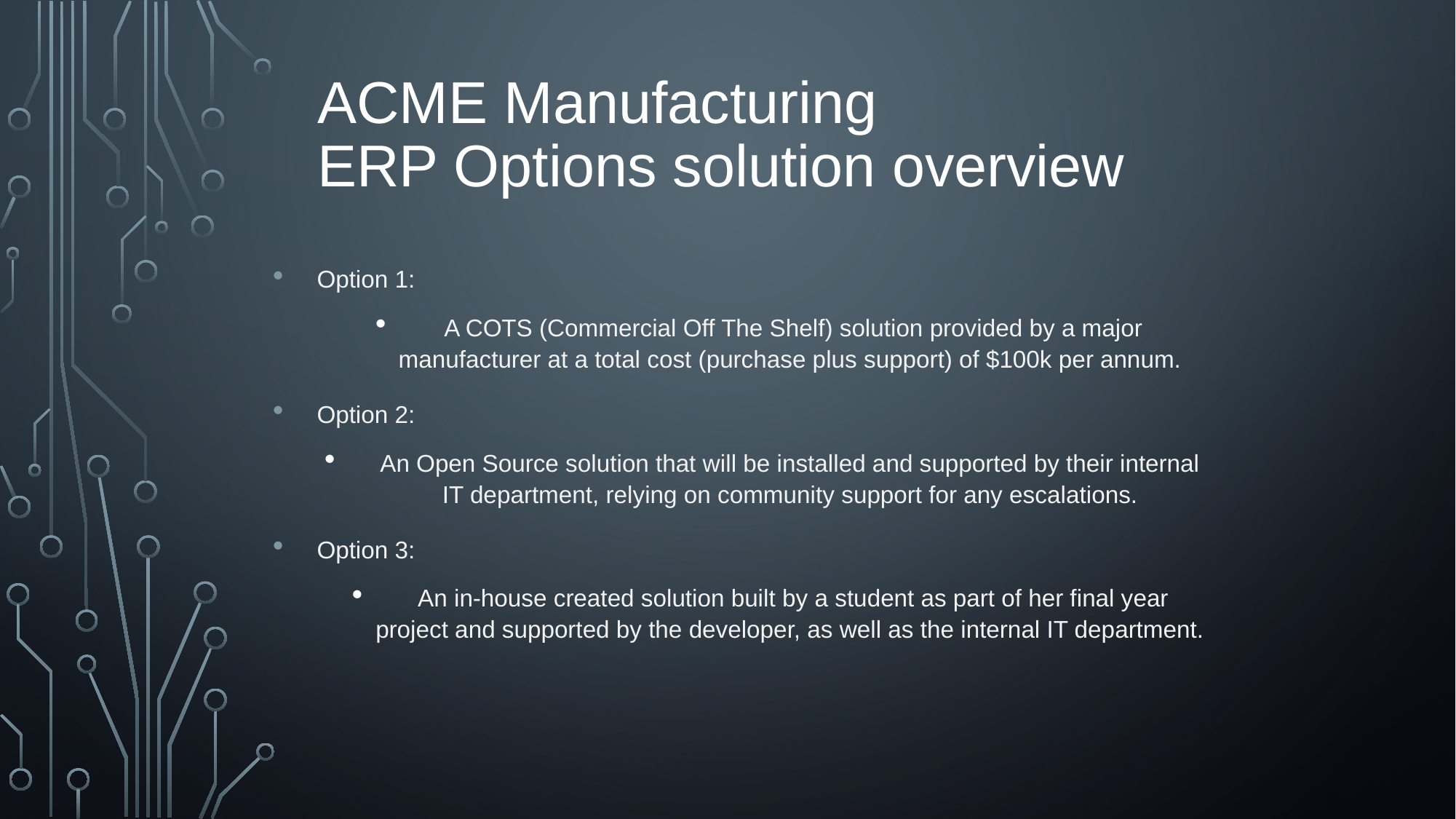

# ACME Manufacturing ERP Options solution overview
Option 1:
 A COTS (Commercial Off The Shelf) solution provided by a major manufacturer at a total cost (purchase plus support) of $100k per annum.
Option 2:
An Open Source solution that will be installed and supported by their internal IT department, relying on community support for any escalations.
Option 3:
 An in-house created solution built by a student as part of her final year project and supported by the developer, as well as the internal IT department.